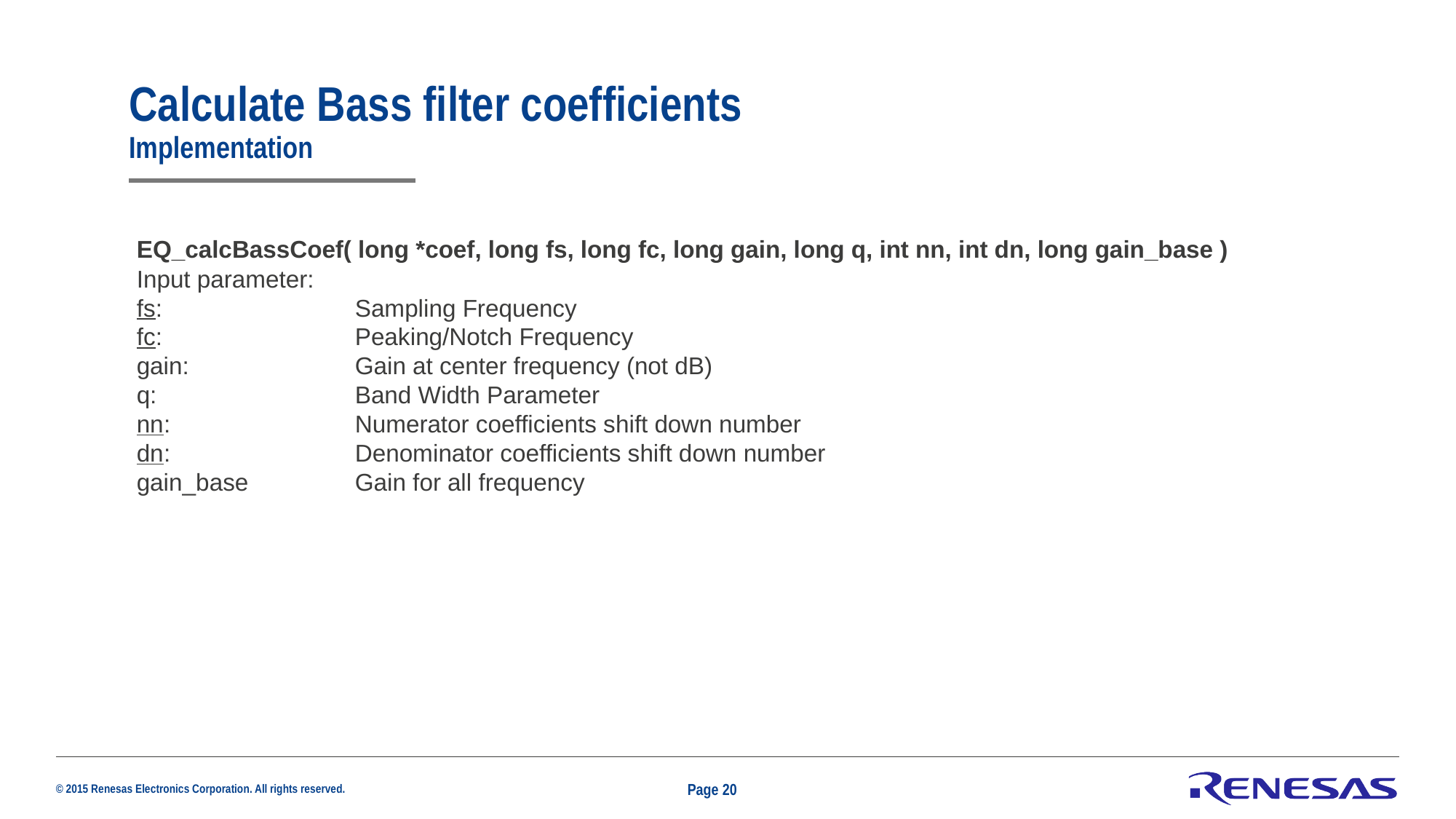

# Calculate Bass filter coefficients Implementation
EQ_calcBassCoef( long *coef, long fs, long fc, long gain, long q, int nn, int dn, long gain_base )
Input parameter:
fs:        		Sampling Frequency
fc:         		Peaking/Notch Frequency
gain:     		Gain at center frequency (not dB)
q:          		Band Width Parameter
nn:         		Numerator coefficients shift down number
dn:         		Denominator coefficients shift down number
gain_base 	Gain for all frequency
Page 20